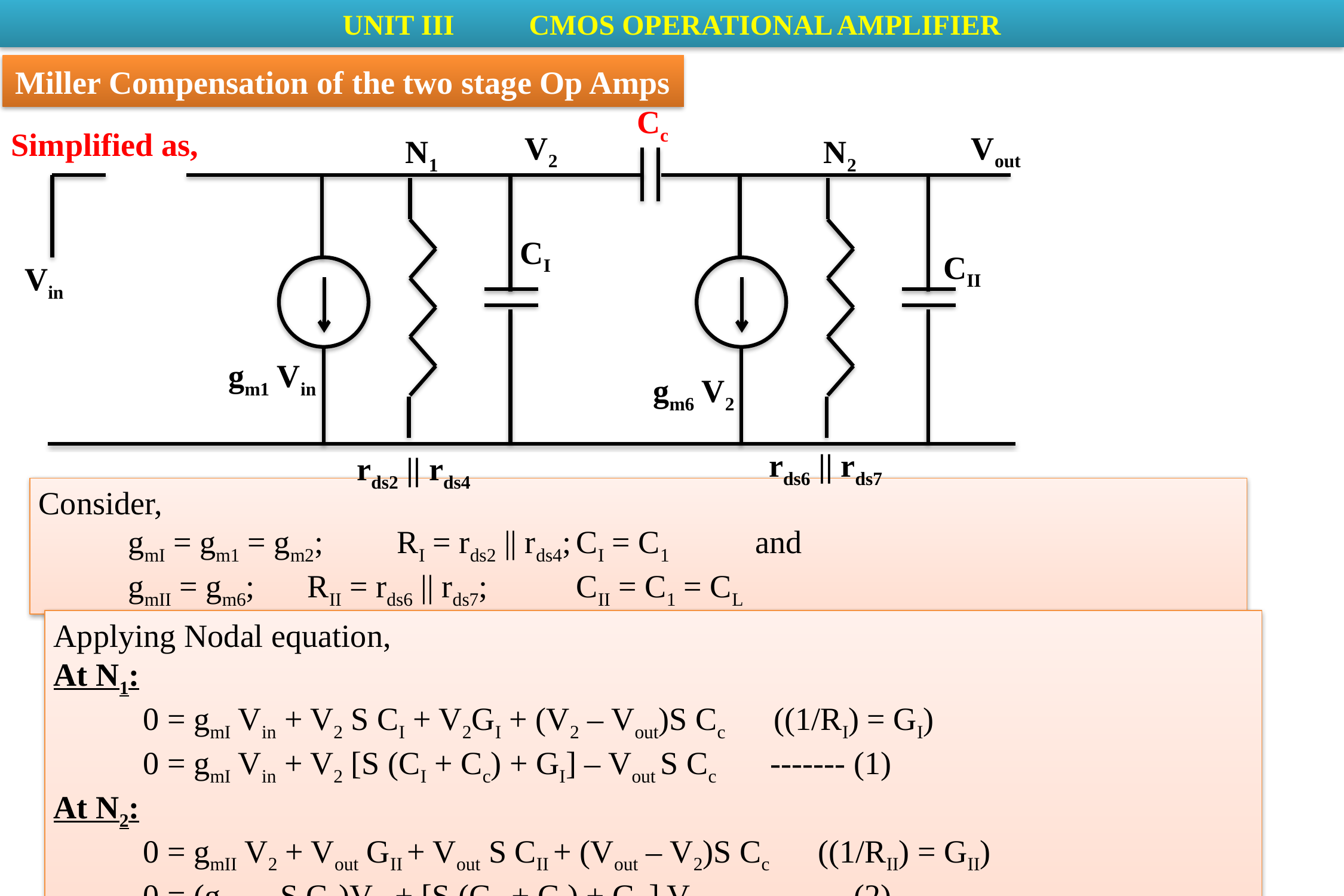

UNIT III	 CMOS OPERATIONAL AMPLIFIER
Miller Compensation of the two stage Op Amps
Cc
V2
Vout

CI
CII
Vin
gm1 Vin
gm6 V2
rds6 || rds7
rds2 || rds4
N1
N2
Simplified as,
Consider,
	gmI = gm1 = gm2;	RI = rds2 || rds4;	CI = C1	and
	gmII = gm6;	RII = rds6 || rds7;	CII = C1 = CL
Applying Nodal equation,
At N1:
	0 = gmI Vin + V2 S CI + V2GI + (V2 – Vout)S Cc      ((1/RI) = GI)
	0 = gmI Vin + V2 [S (CI + Cc) + GI] – Vout S Cc	------- (1)
At N2:
	0 = gmII V2 + Vout GII + Vout S CII + (Vout – V2)S Cc      ((1/RII) = GII)
	0 = (gmII – S CI )V2  + [S (CII + Cc) + GII] Vout  	------- (2)